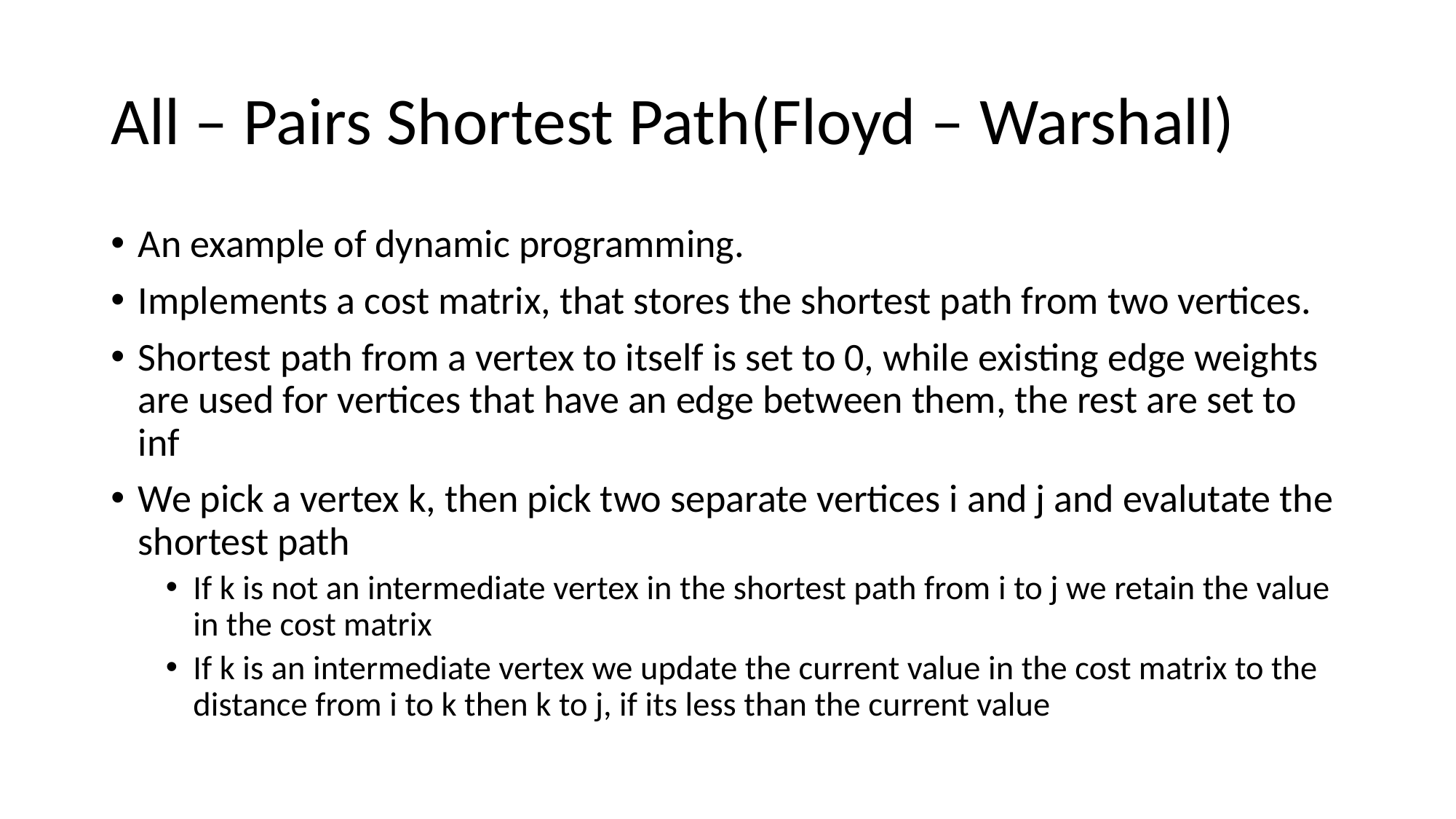

# All – Pairs Shortest Path(Floyd – Warshall)
An example of dynamic programming.
Implements a cost matrix, that stores the shortest path from two vertices.
Shortest path from a vertex to itself is set to 0, while existing edge weights are used for vertices that have an edge between them, the rest are set to inf
We pick a vertex k, then pick two separate vertices i and j and evalutate the shortest path
If k is not an intermediate vertex in the shortest path from i to j we retain the value in the cost matrix
If k is an intermediate vertex we update the current value in the cost matrix to the distance from i to k then k to j, if its less than the current value